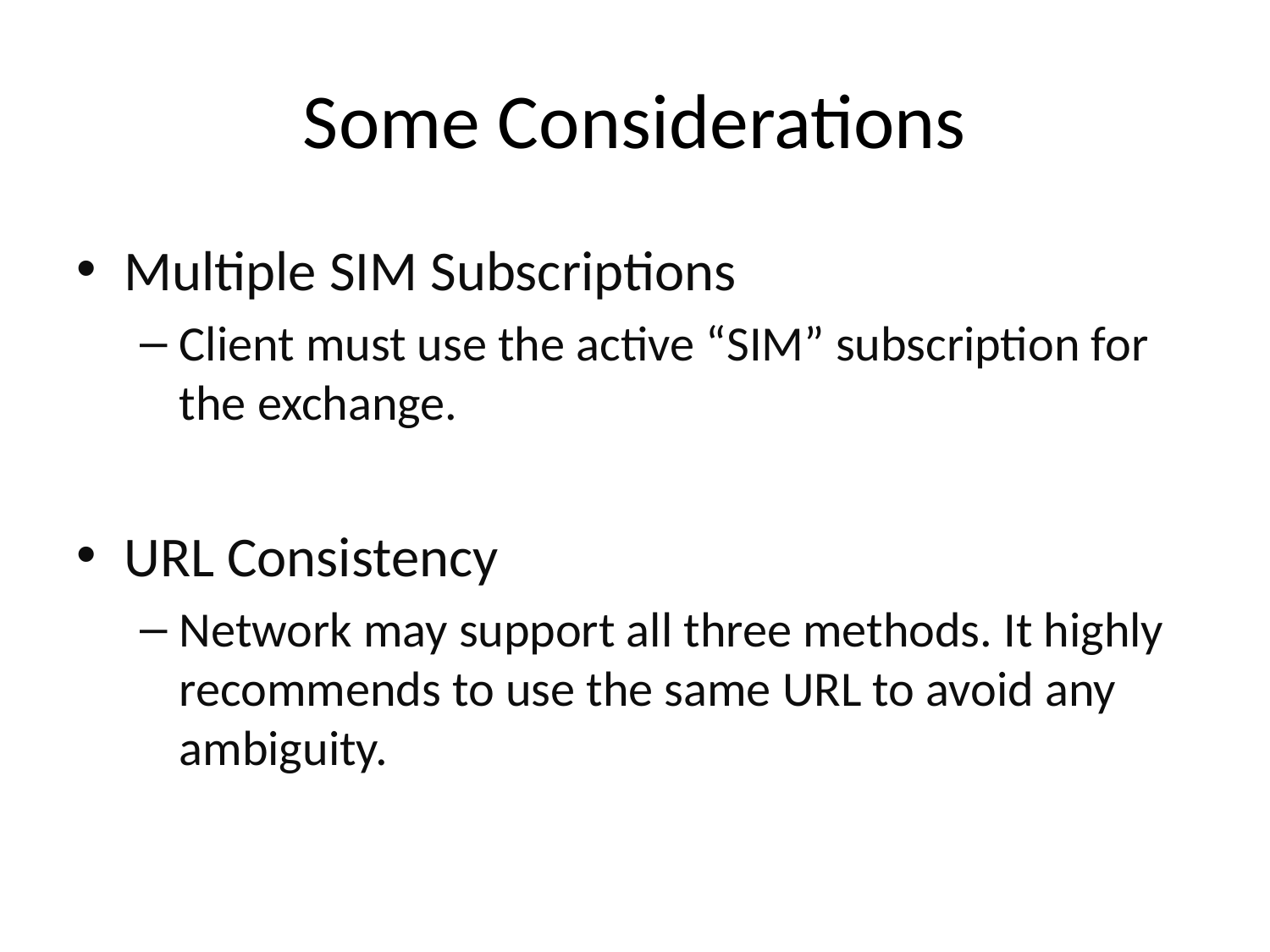

# Some Considerations
Multiple SIM Subscriptions
Client must use the active “SIM” subscription for the exchange.

URL Consistency
Network may support all three methods. It highly recommends to use the same URL to avoid any ambiguity.